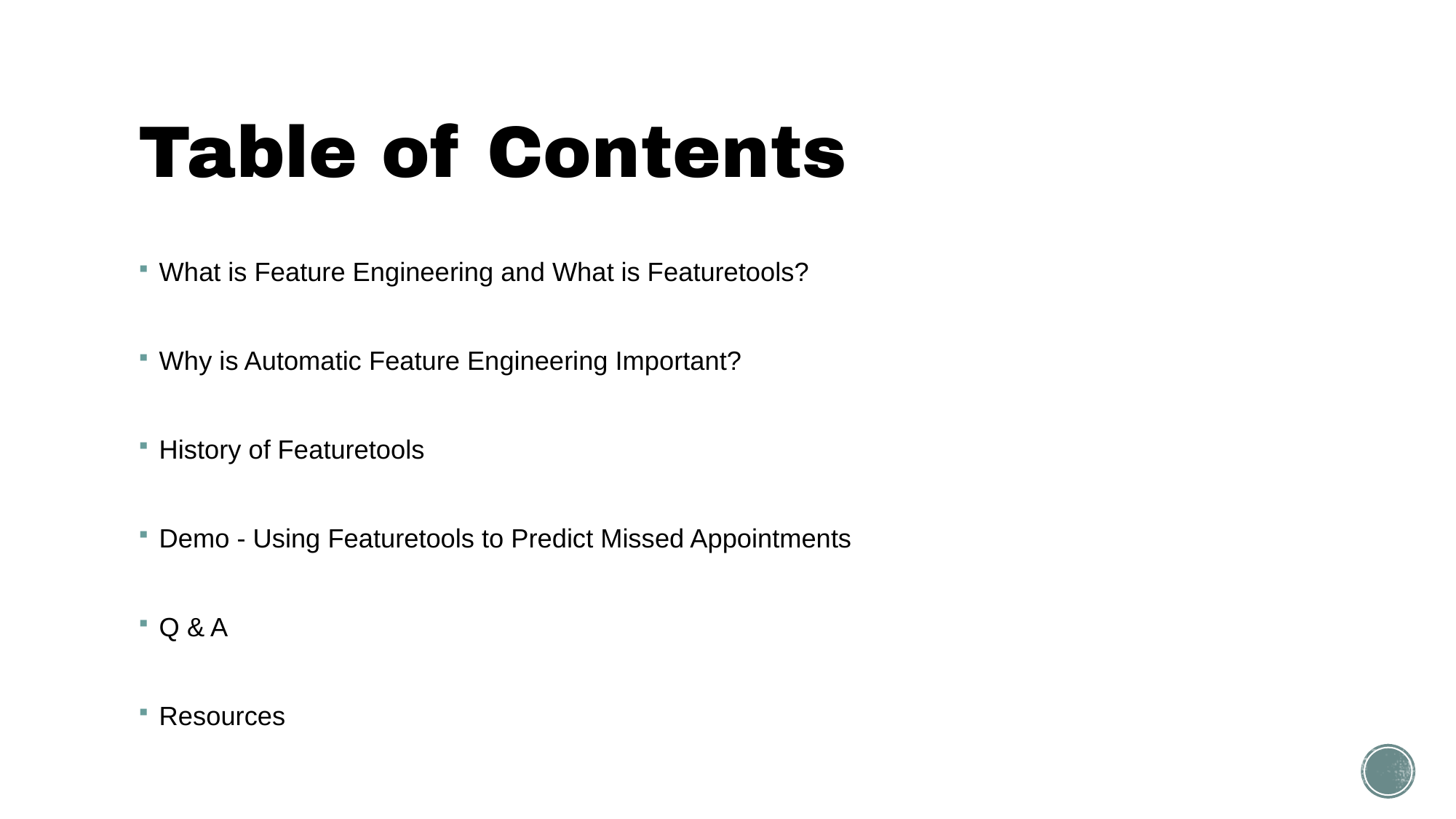

# Table of Contents
What is Feature Engineering and What is Featuretools?

Why is Automatic Feature Engineering Important?

History of Featuretools

Demo - Using Featuretools to Predict Missed Appointments

Q & A

Resources